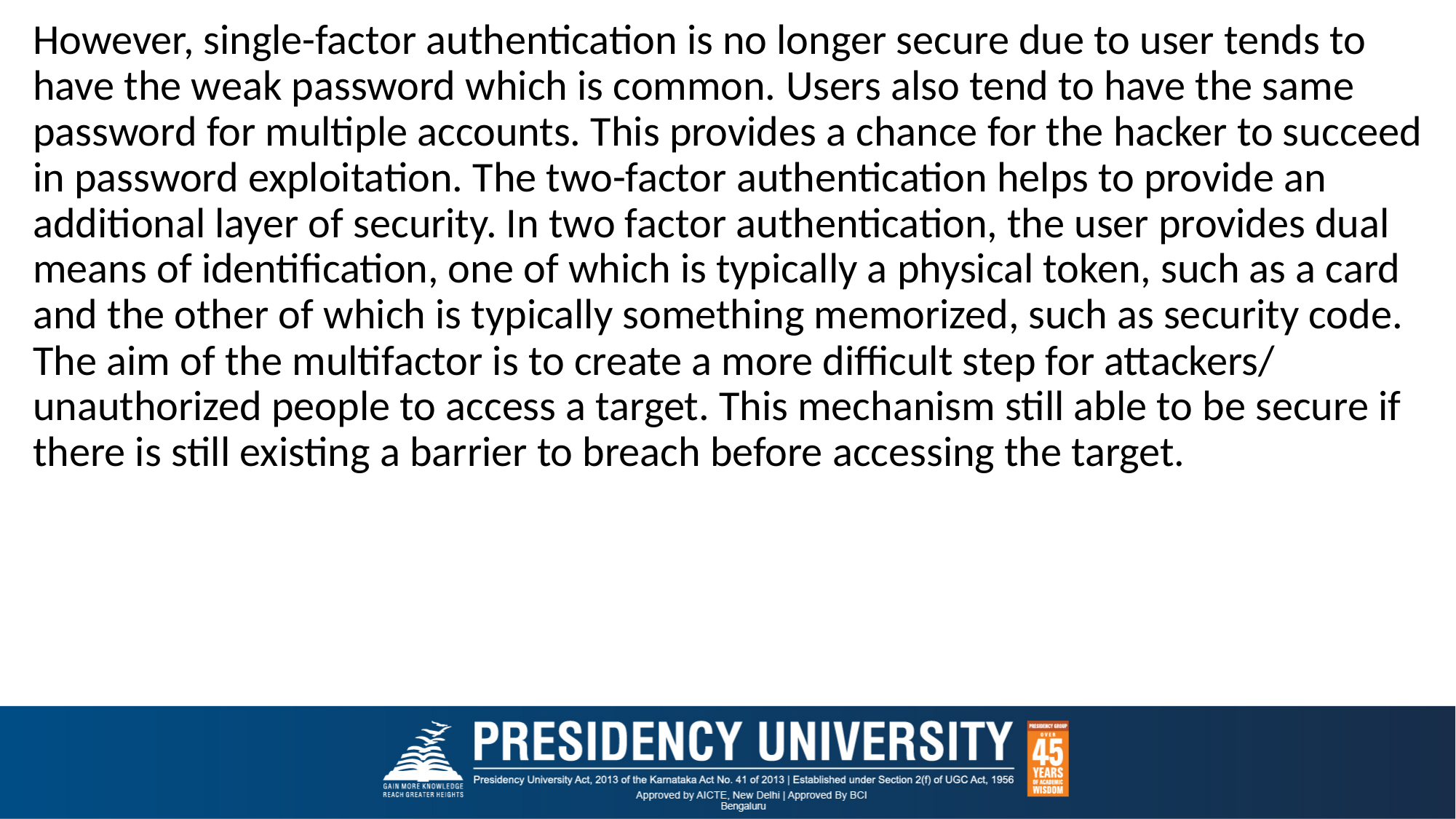

However, single-factor authentication is no longer secure due to user tends to have the weak password which is common. Users also tend to have the same password for multiple accounts. This provides a chance for the hacker to succeed in password exploitation. The two-factor authentication helps to provide an additional layer of security. In two factor authentication, the user provides dual means of identification, one of which is typically a physical token, such as a card and the other of which is typically something memorized, such as security code. The aim of the multifactor is to create a more difficult step for attackers/ unauthorized people to access a target. This mechanism still able to be secure if there is still existing a barrier to breach before accessing the target.